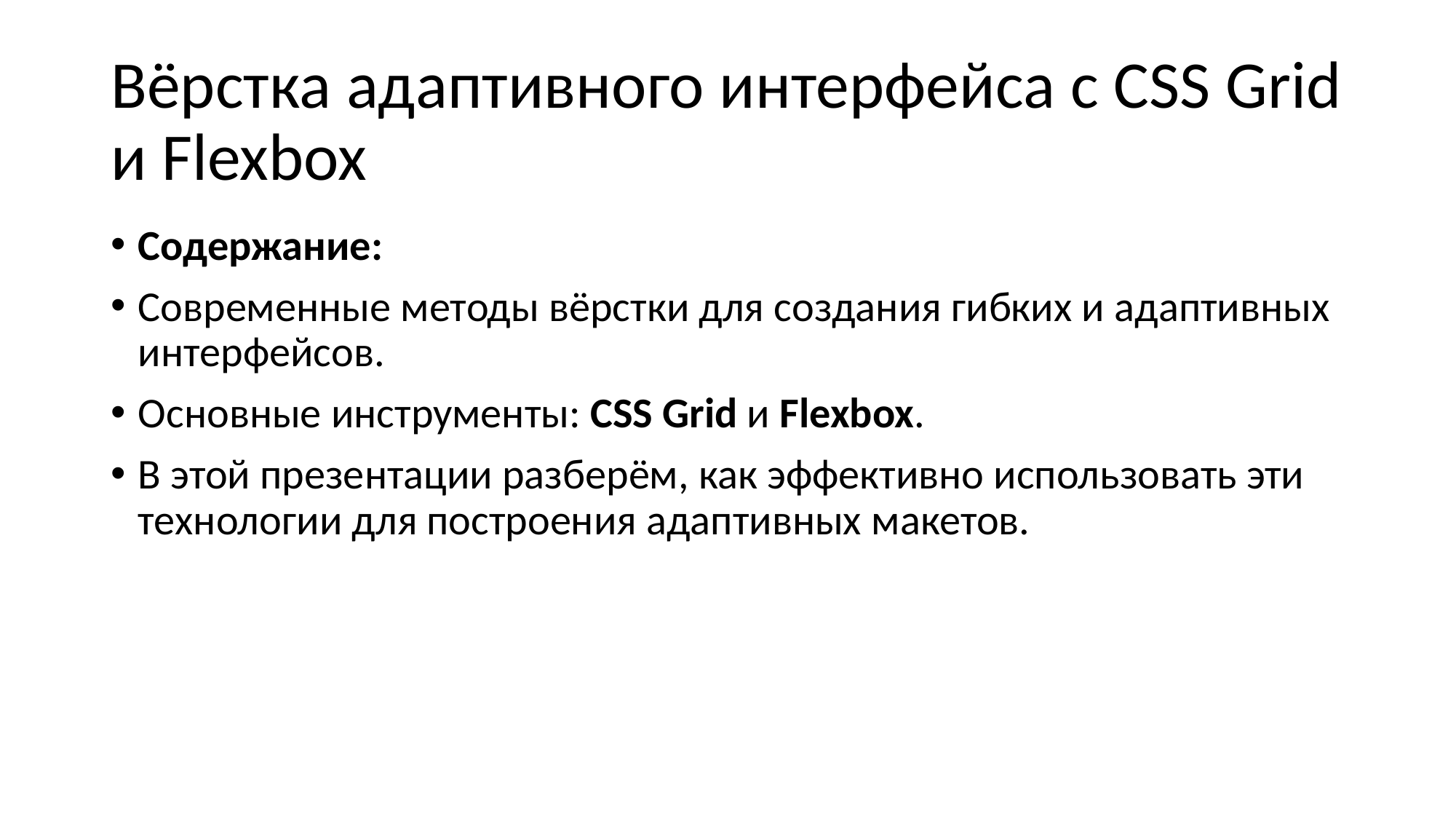

# Вёрстка адаптивного интерфейса с CSS Grid и Flexbox
Содержание:
Современные методы вёрстки для создания гибких и адаптивных интерфейсов.
Основные инструменты: CSS Grid и Flexbox.
В этой презентации разберём, как эффективно использовать эти технологии для построения адаптивных макетов.